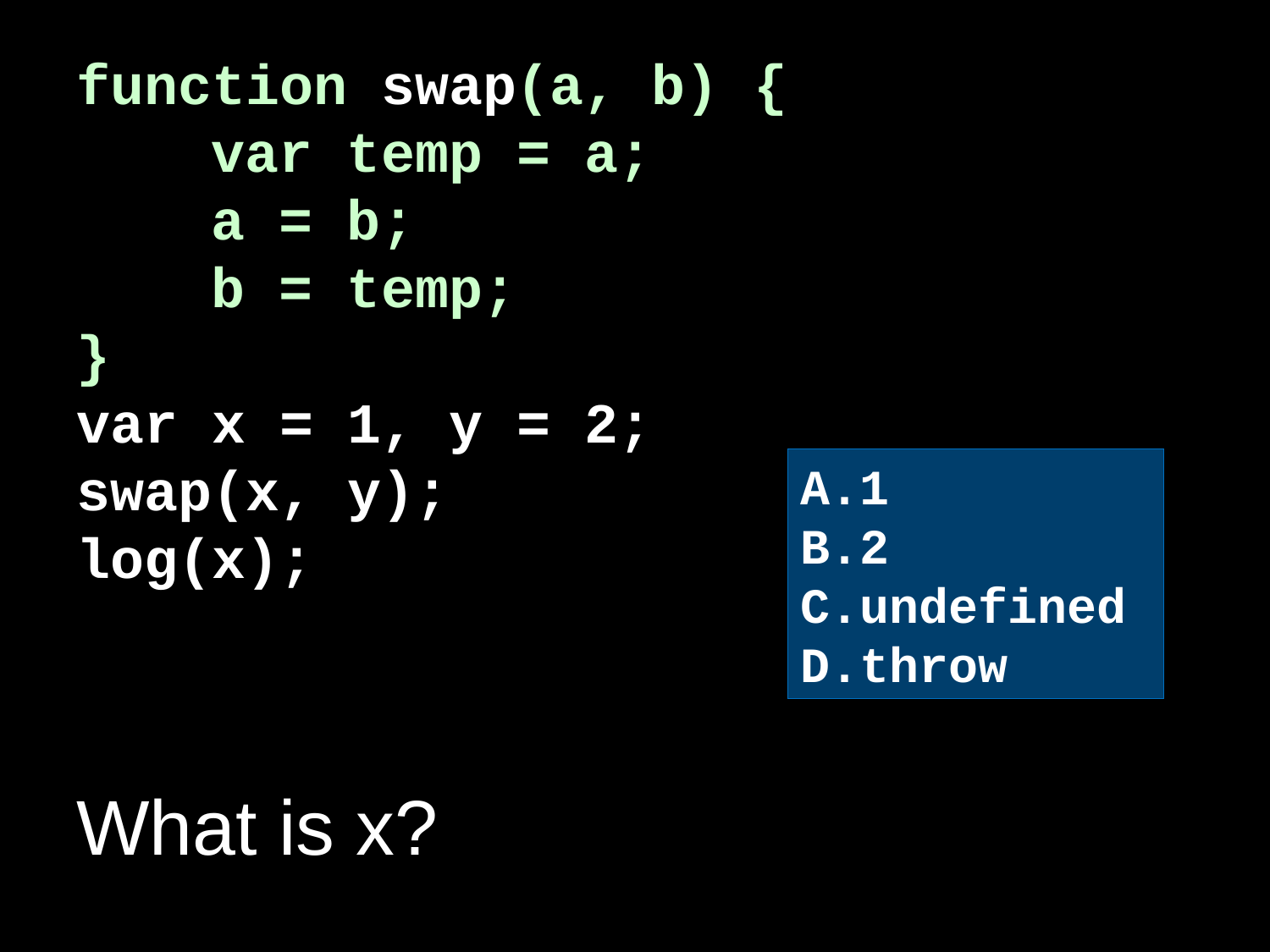

function swap(a, b) {
    var temp = a;
    a = b;
    b = temp;
}
var x = 1, y = 2;
swap(x, y);
log(x);

A.1
B.2
C.undefined
D.throw
# What is x?